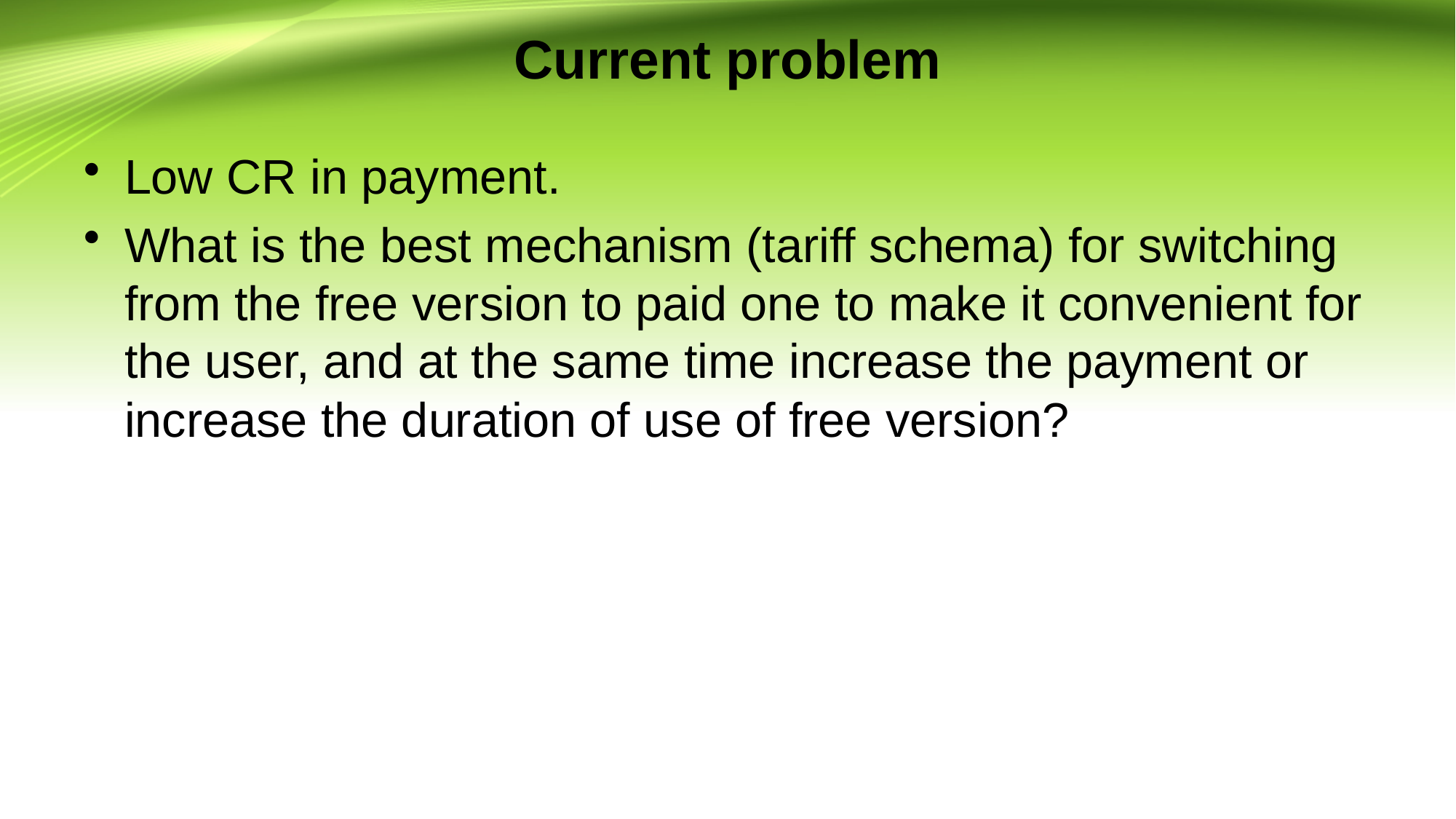

# Current problem
Low CR in payment.
What is the best mechanism (tariff schema) for switching from the free version to paid one to make it convenient for the user, and at the same time increase the payment or increase the duration of use of free version?